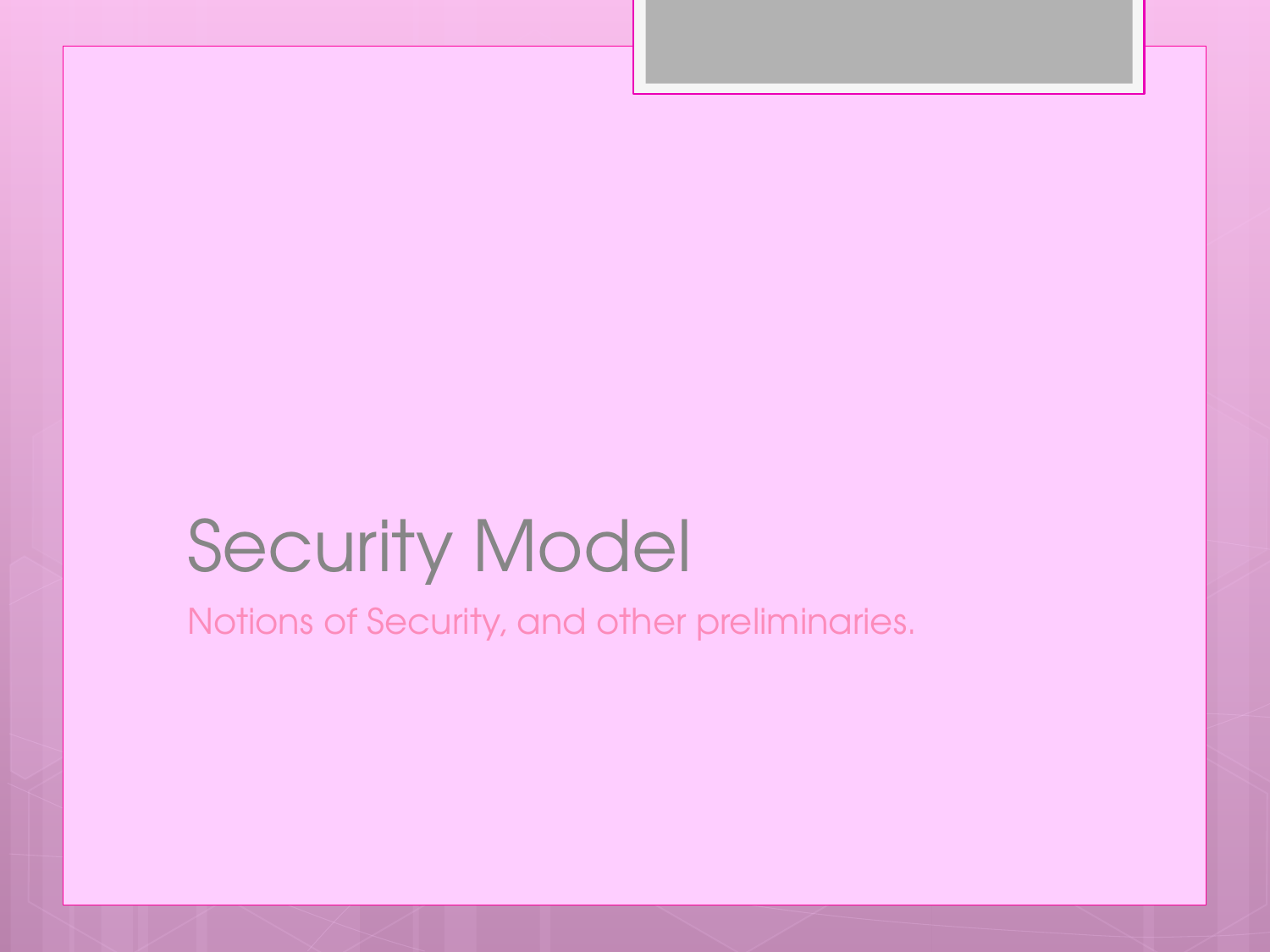

# Security Model
Notions of Security, and other preliminaries.